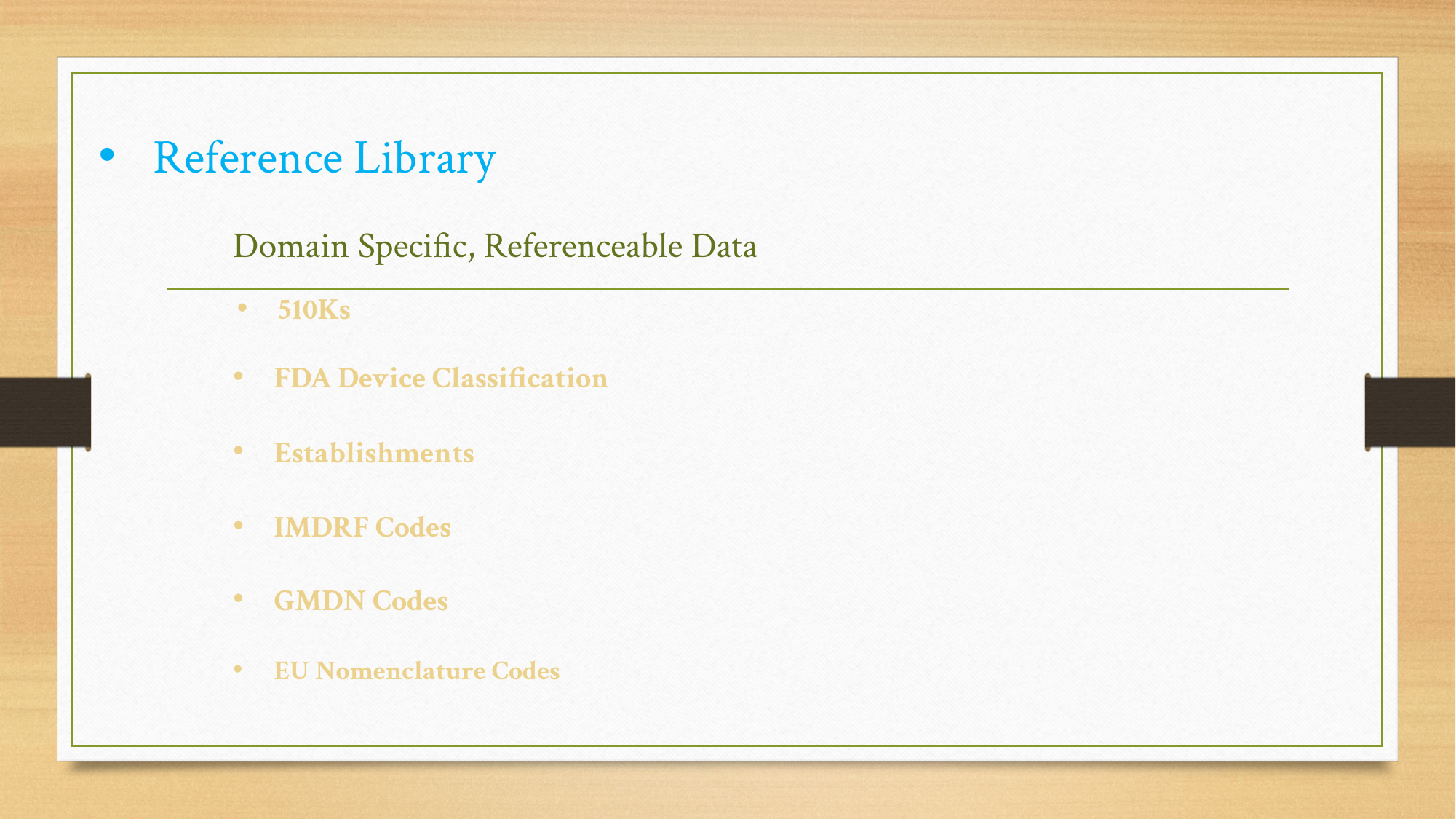

Reference Library
Domain Specific, Referenceable Data
510Ks
FDA Device Classification
Establishments
IMDRF Codes
GMDN Codes
EU Nomenclature Codes